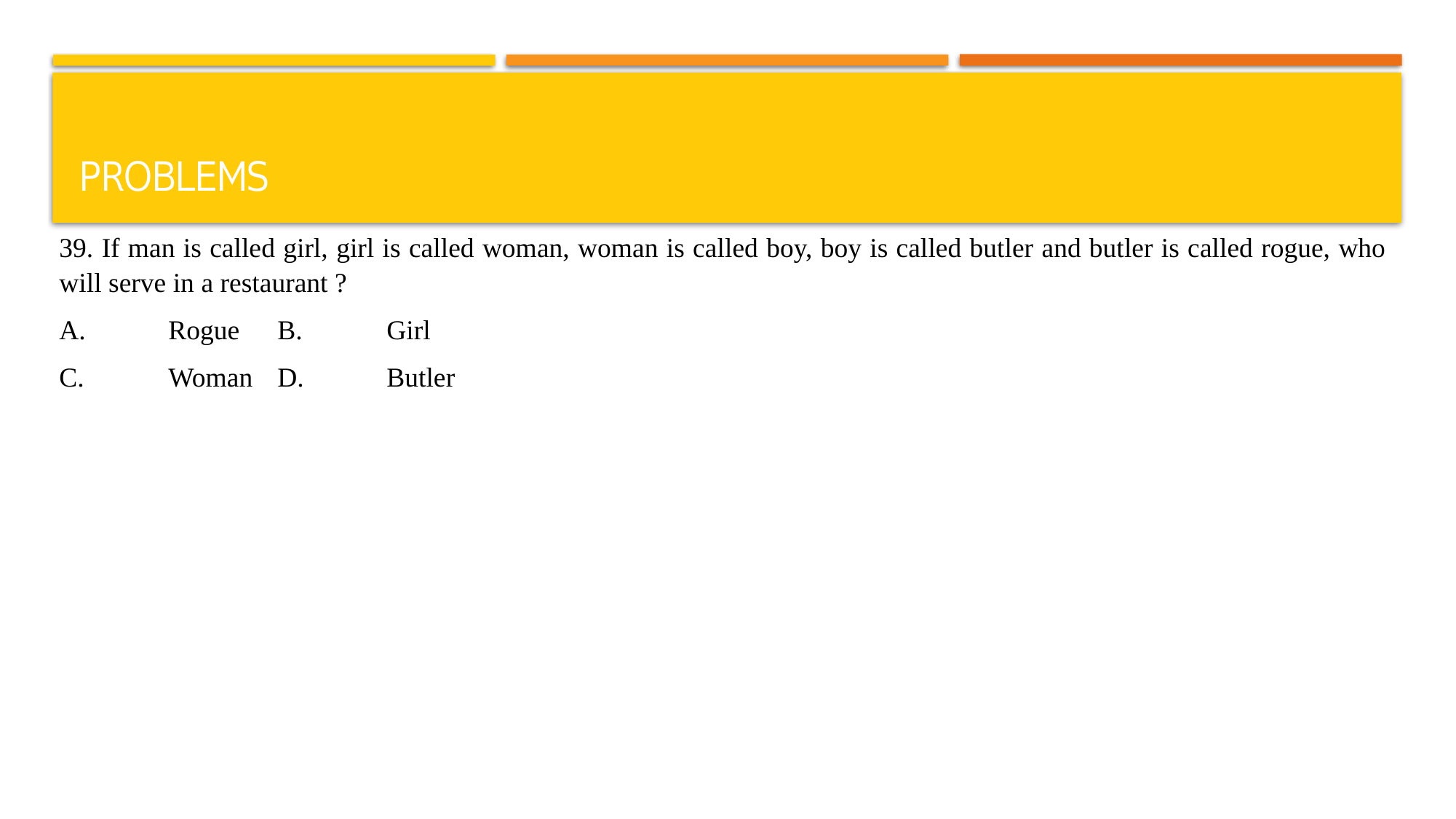

# problems
39. If man is called girl, girl is called woman, woman is called boy, boy is called butler and butler is called rogue, who will serve in a restaurant ?
A.	Rogue	B.	Girl
C.	Woman	D.	Butler